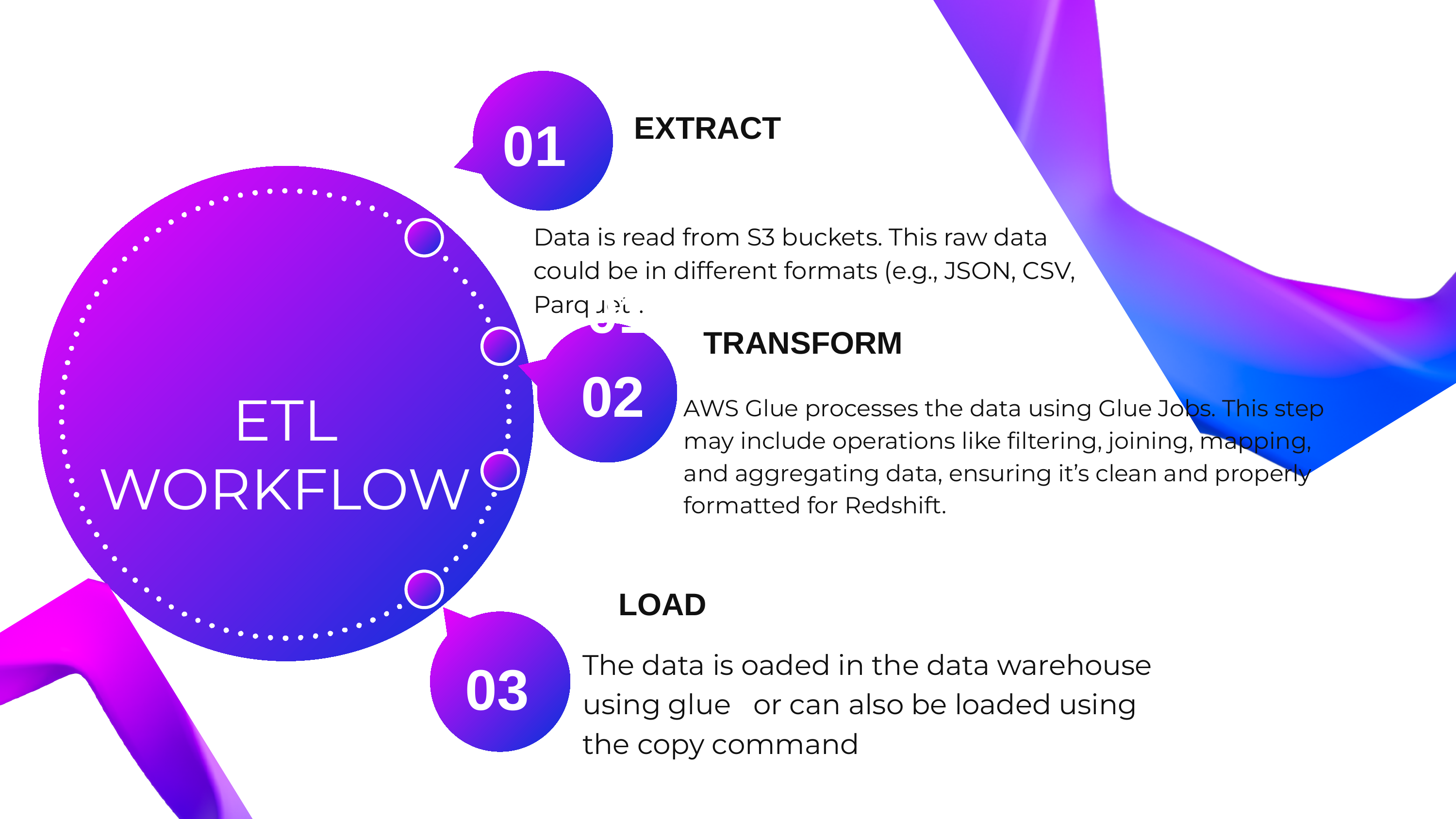

01
EXTRACT

Data is read from S3 buckets. This raw data could be in different formats (e.g., JSON, CSV, Parquet).

01
TRANSFORM

02
ETL WORKFLOW
AWS Glue processes the data using Glue Jobs. This step may include operations like filtering, joining, mapping, and aggregating data, ensuring it’s clean and properly formatted for Redshift.

LOAD

The data is oaded in the data warehouse using glue   or can also be loaded using the copy command
03